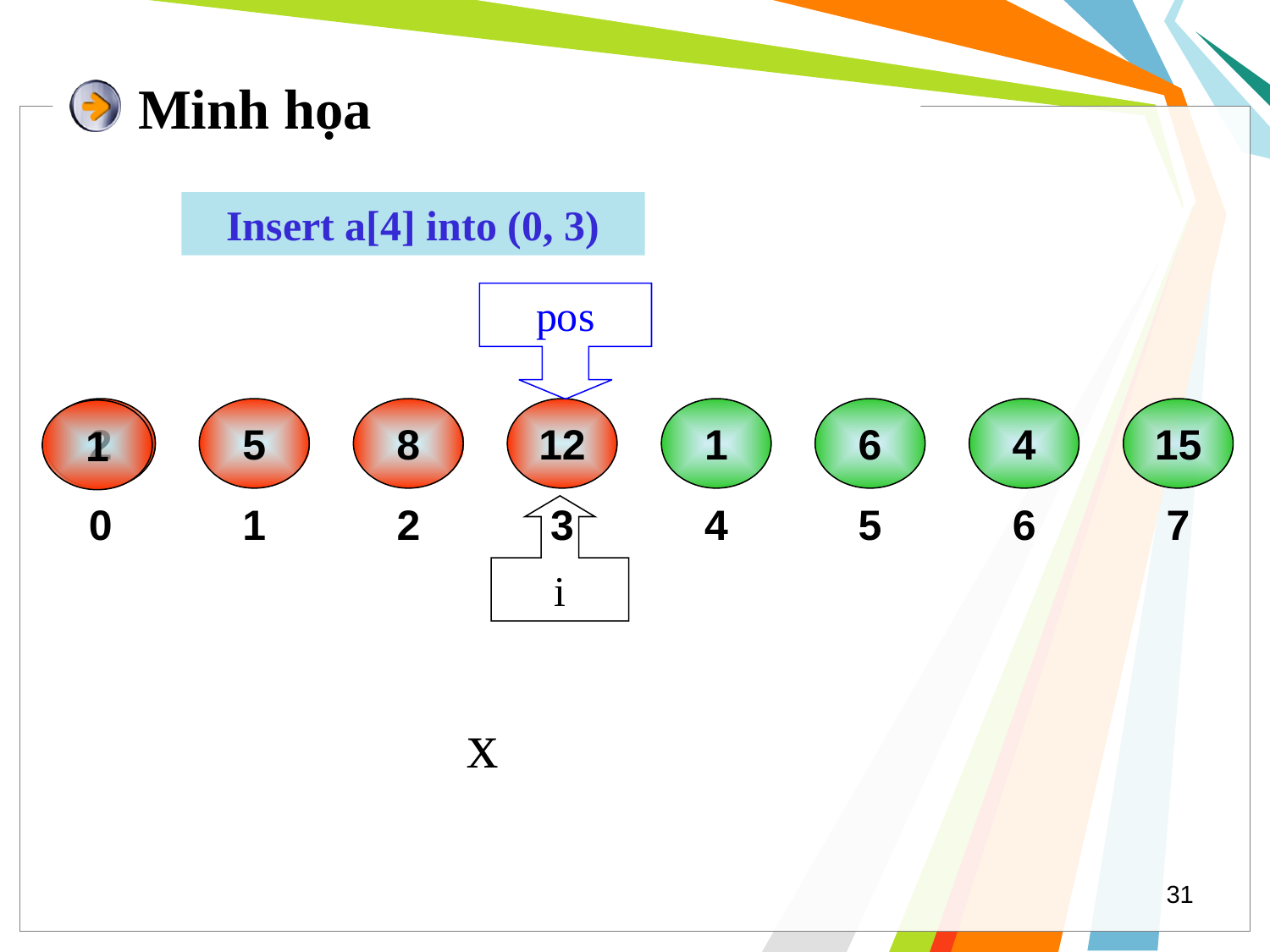

# Minh họa
Insert a[4] into (0, 3)
pos
2
5
8
12
1
6
4
15
1
0
1
2
3
4
5
6
7
i
x
31